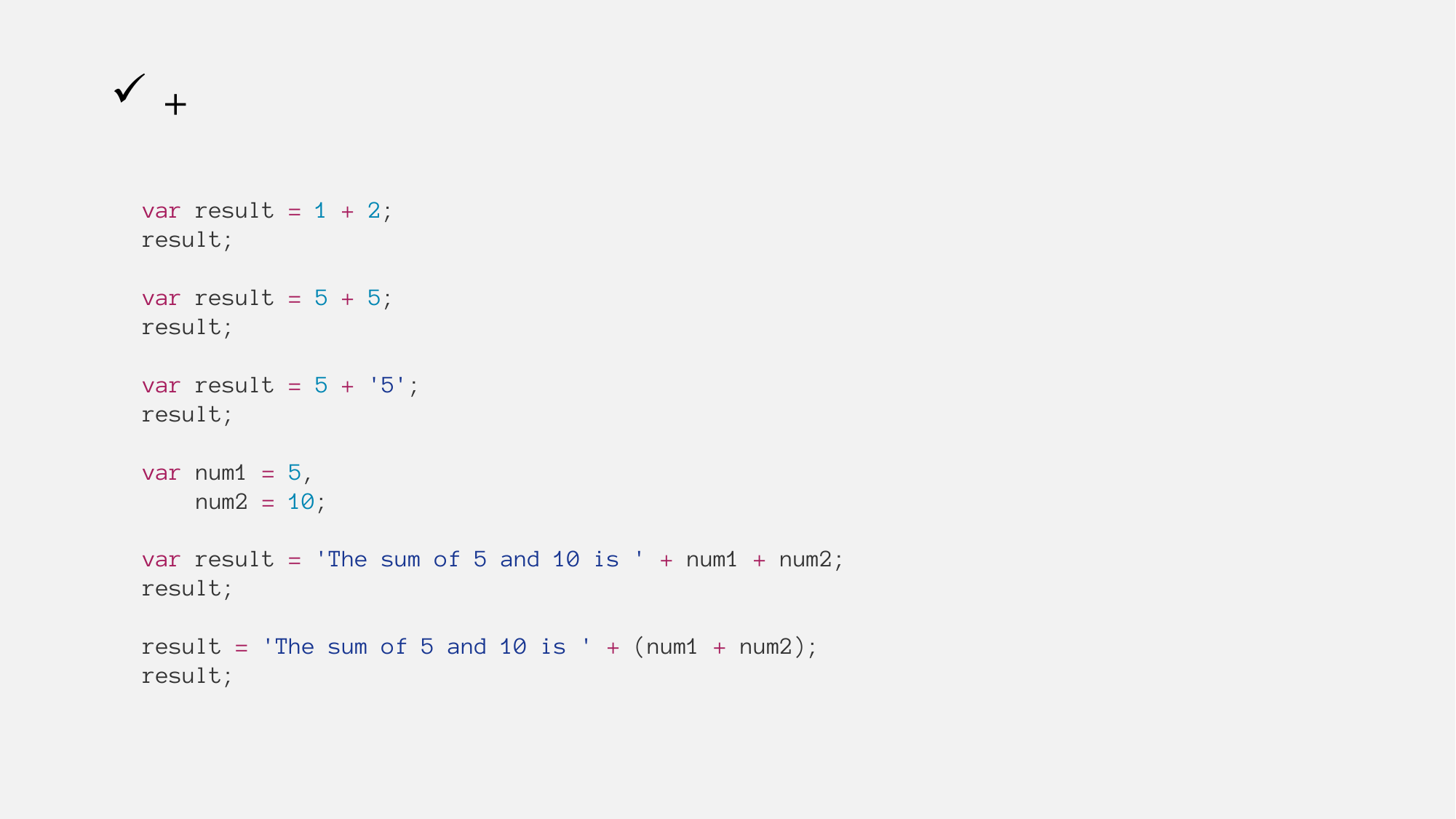

# +
var result = 1 + 2;
result;

var result = 5 + 5;
result;

var result = 5 + '5';
result;

var num1 = 5,
    num2 = 10;

var result = 'The sum of 5 and 10 is ' + num1 + num2;
result;

result = 'The sum of 5 and 10 is ' + (num1 + num2);
result;